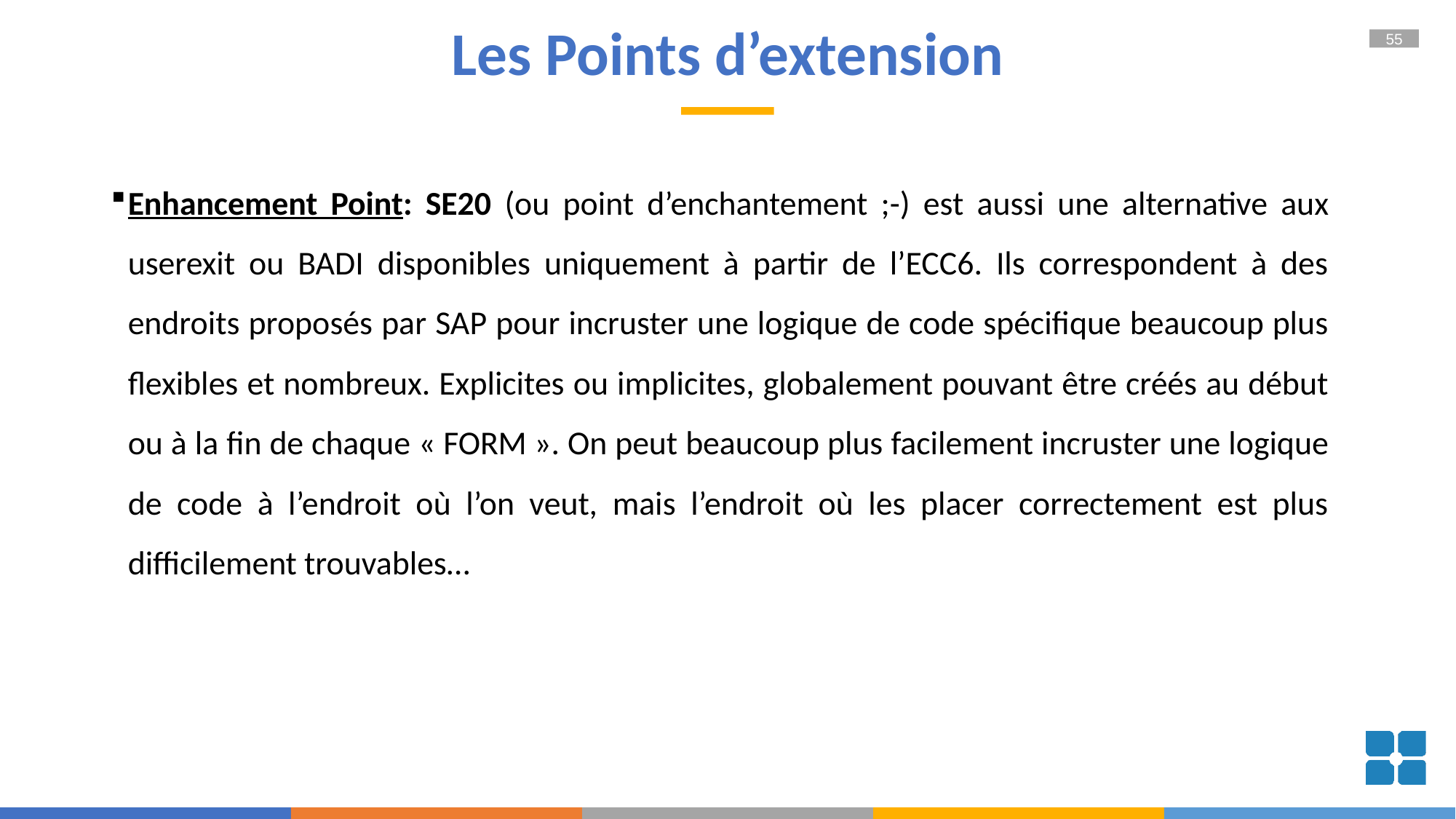

# Les Points d’extension
Enhancement Point: SE20 (ou point d’enchantement ;-) est aussi une alternative aux userexit ou BADI disponibles uniquement à partir de l’ECC6. Ils correspondent à des endroits proposés par SAP pour incruster une logique de code spécifique beaucoup plus flexibles et nombreux. Explicites ou implicites, globalement pouvant être créés au début ou à la fin de chaque « FORM ». On peut beaucoup plus facilement incruster une logique de code à l’endroit où l’on veut, mais l’endroit où les placer correctement est plus difficilement trouvables…